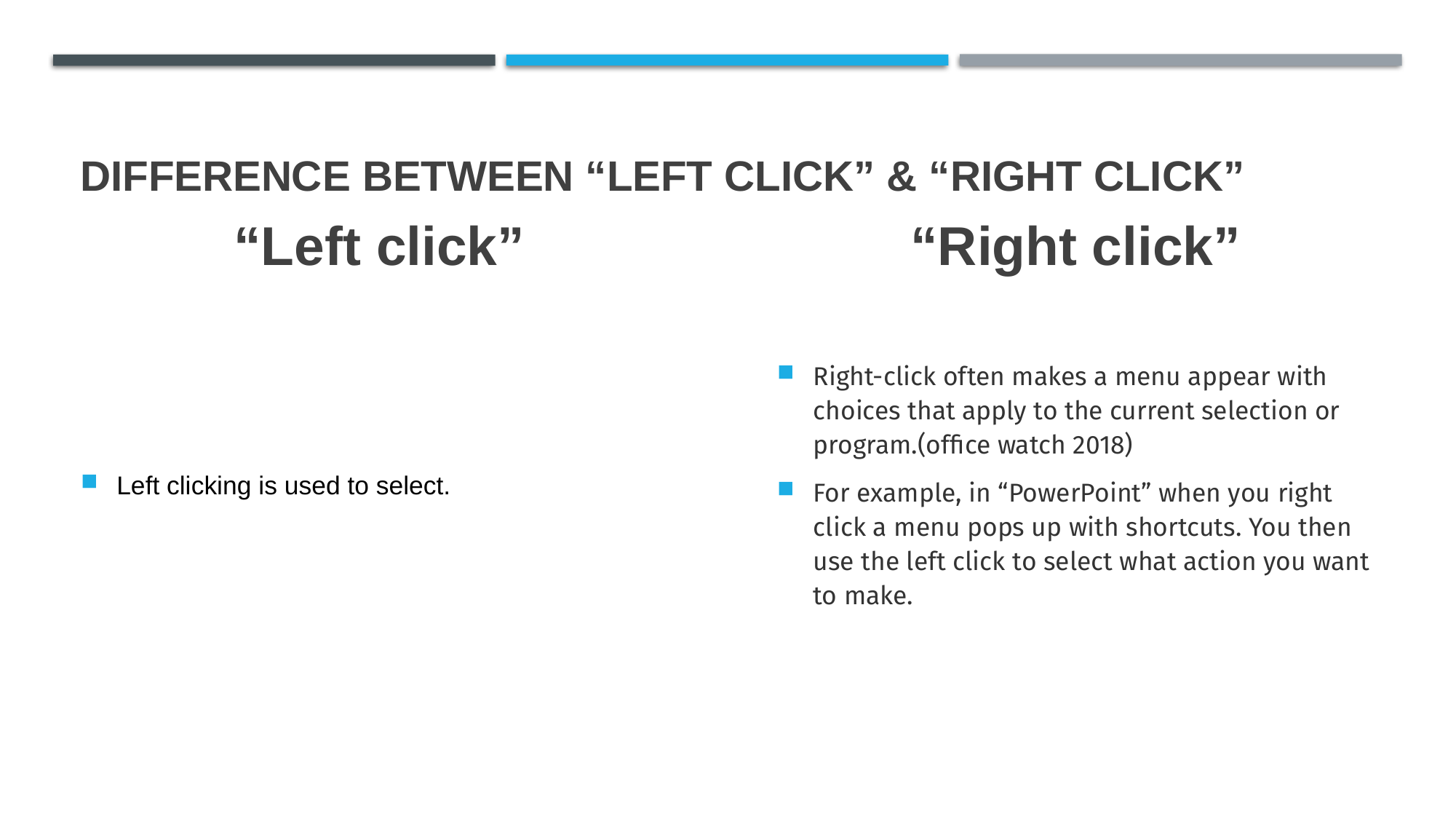

# Difference between “left click” & “right click”
“Left click”
“Right click”
Left clicking is used to select.
Right-click often makes a menu appear with choices that apply to the current selection or program.(office watch 2018)
For example, in “PowerPoint” when you right click a menu pops up with shortcuts. You then use the left click to select what action you want to make.